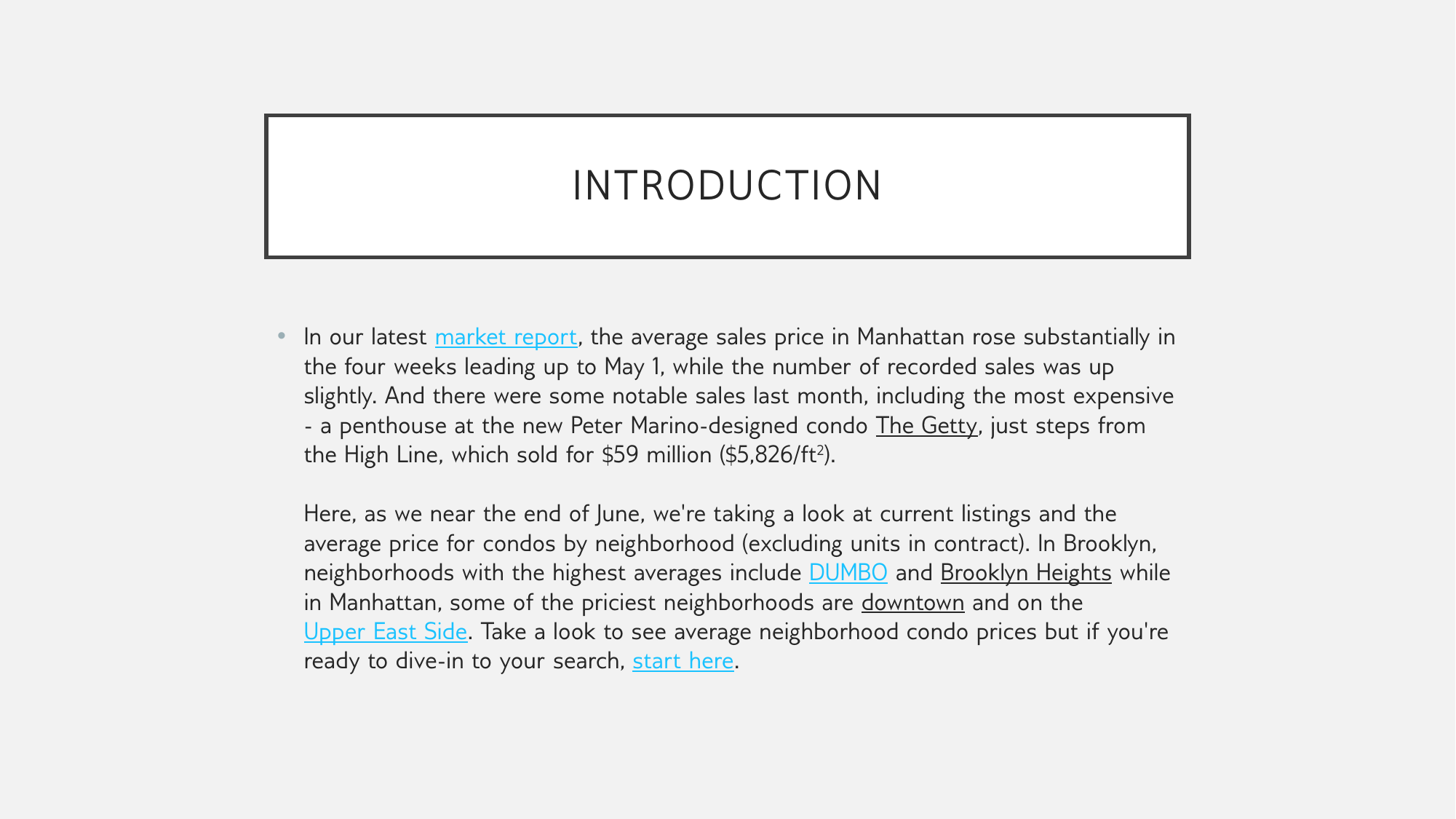

# introduction
In our latest market report, the average sales price in Manhattan rose substantially in the four weeks leading up to May 1, while the number of recorded sales was up slightly. And there were some notable sales last month, including the most expensive - a penthouse at the new Peter Marino-designed condo The Getty, just steps from the High Line, which sold for $59 million ($5,826/ft2). 
Here, as we near the end of June, we're taking a look at current listings and the average price for condos by neighborhood (excluding units in contract). In Brooklyn, neighborhoods with the highest averages include DUMBO and Brooklyn Heights while in Manhattan, some of the priciest neighborhoods are downtown and on the Upper East Side. Take a look to see average neighborhood condo prices but if you're ready to dive-in to your search, start here.